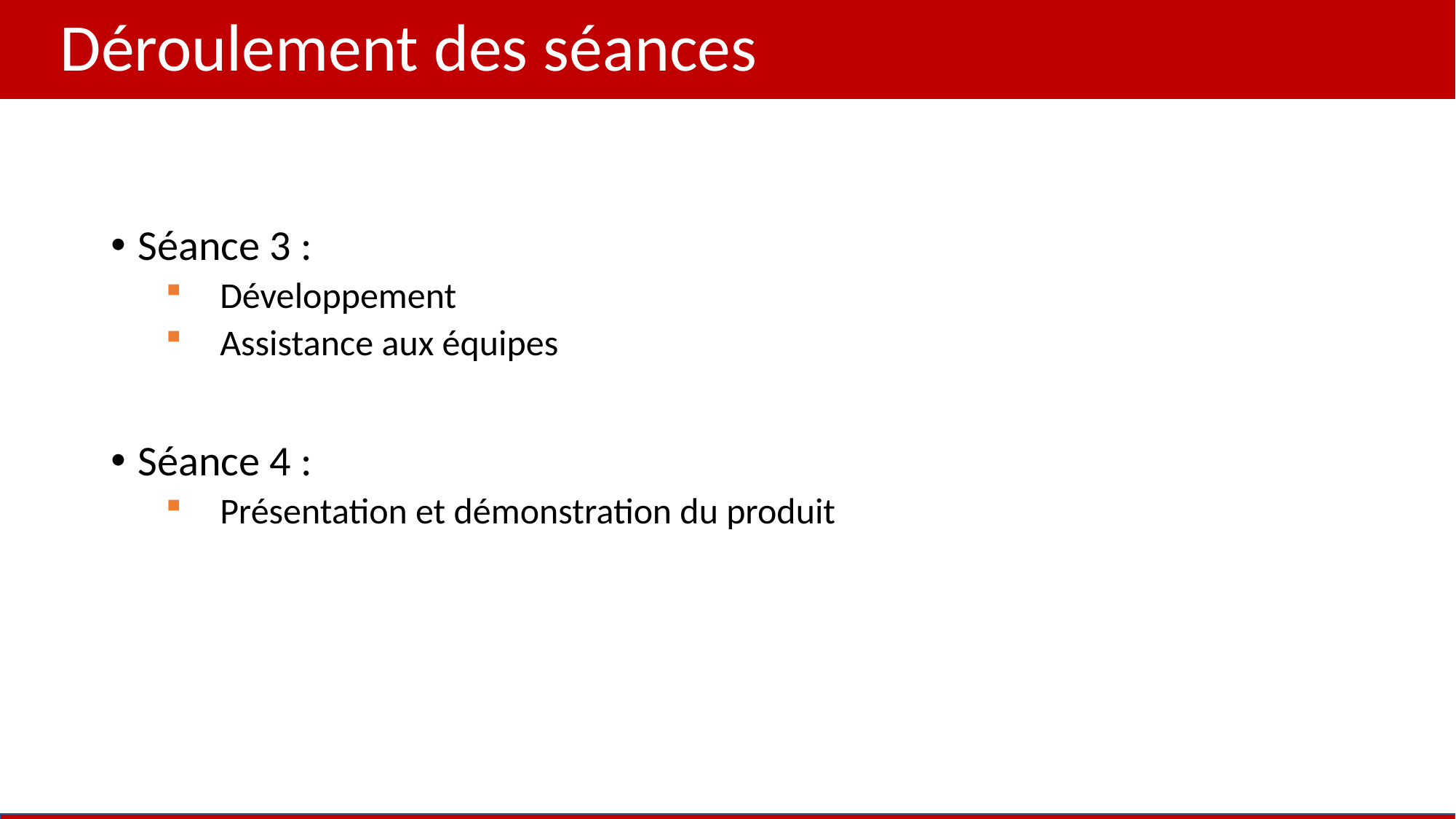

# Déroulement des séances
Séance 3 :
Développement
Assistance aux équipes

Séance 4 :
Présentation et démonstration du produit